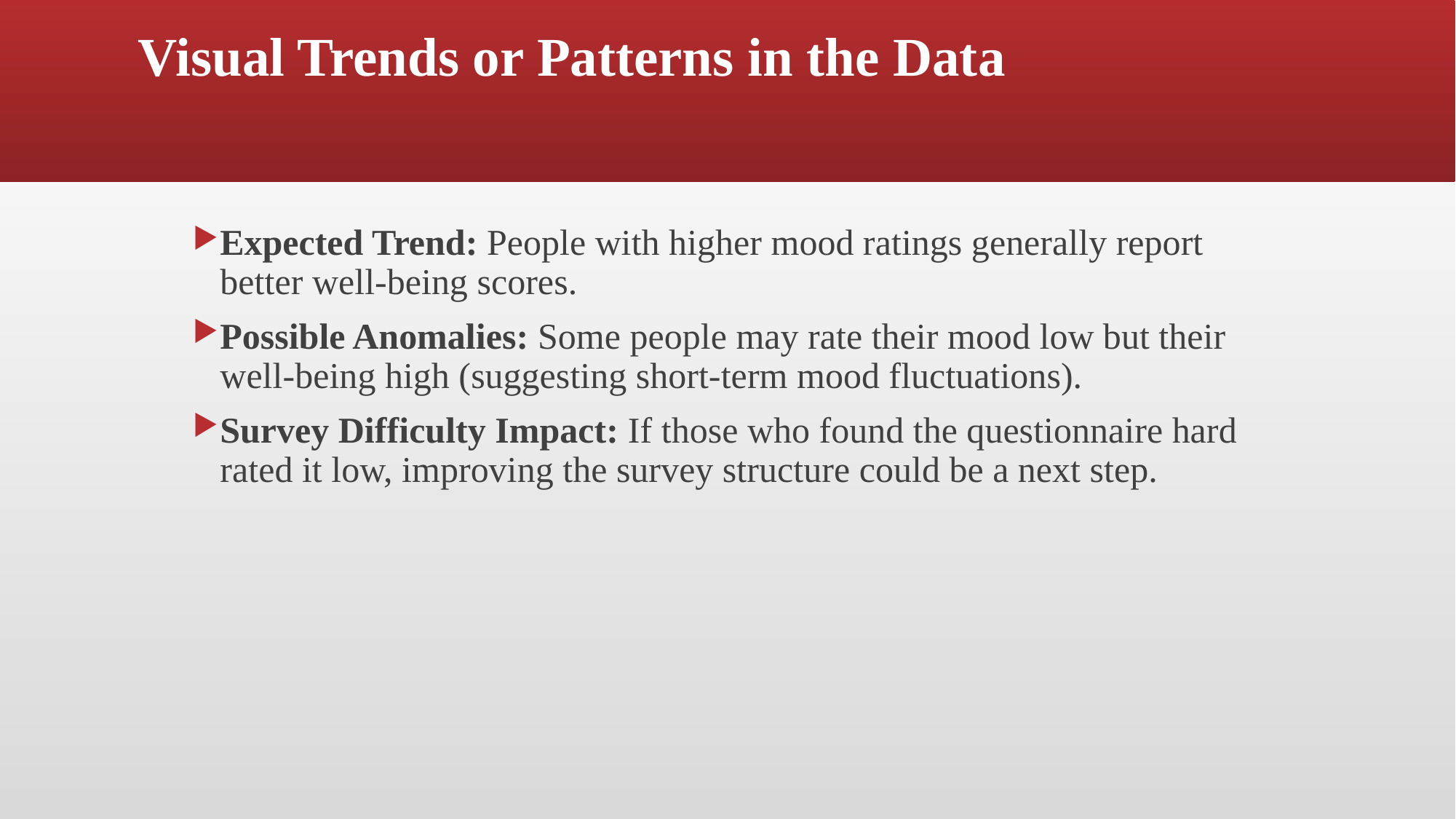

# Visual Trends or Patterns in the Data
Expected Trend: People with higher mood ratings generally report better well-being scores.
Possible Anomalies: Some people may rate their mood low but their well-being high (suggesting short-term mood fluctuations).
Survey Difficulty Impact: If those who found the questionnaire hard rated it low, improving the survey structure could be a next step.